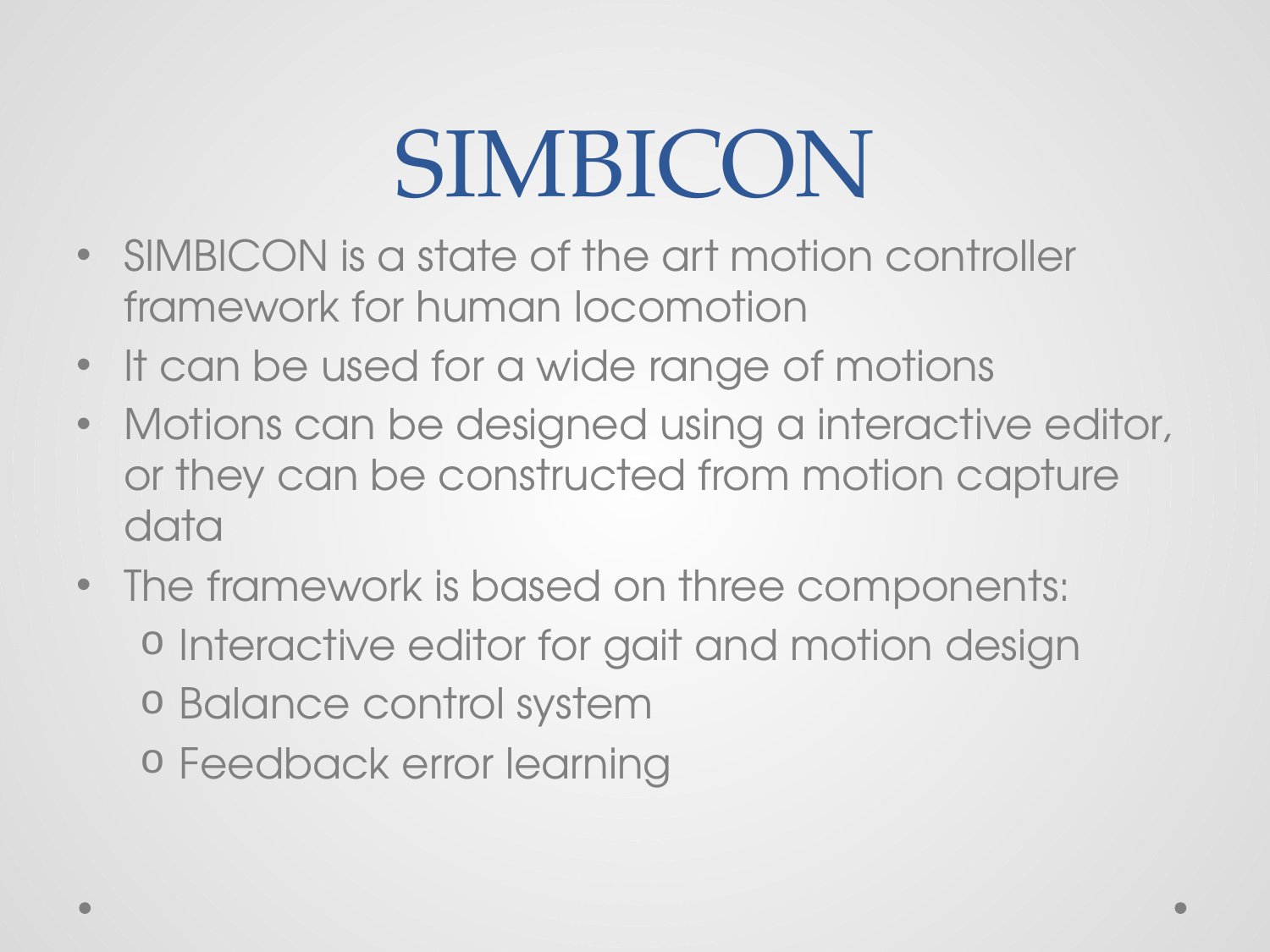

# SIMBICON
SIMBICON is a state of the art motion controller framework for human locomotion
It can be used for a wide range of motions
Motions can be designed using a interactive editor, or they can be constructed from motion capture data
The framework is based on three components:
Interactive editor for gait and motion design
Balance control system
Feedback error learning